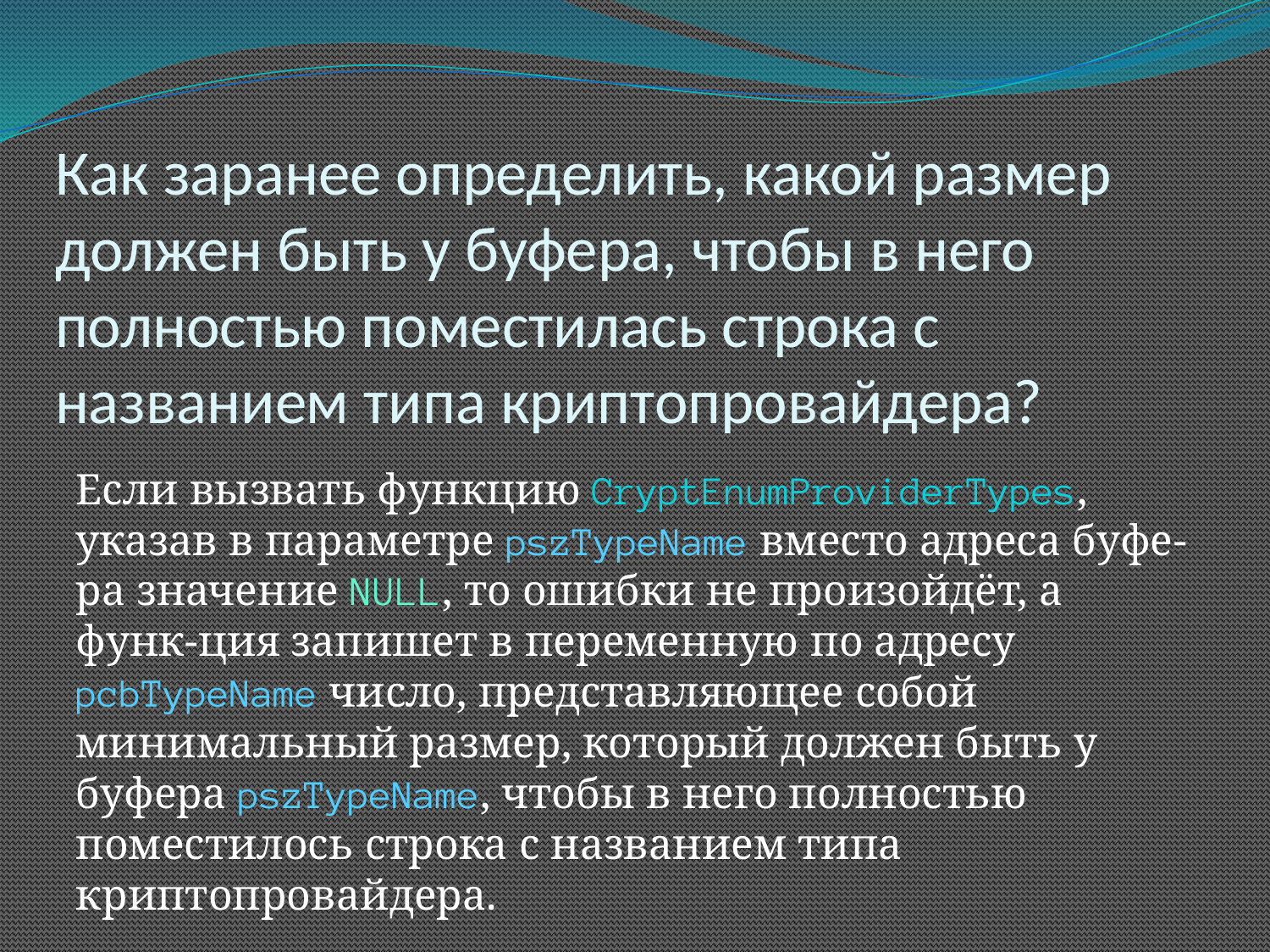

# Как заранее определить, какой размер должен быть у буфера, чтобы в него полностью поместилась строка с названием типа криптопровайдера?
Если вызвать функцию CryptEnumProviderTypes, указав в параметре pszTypeName вместо адреса буфе-ра значение NULL, то ошибки не произойдёт, а функ-ция запишет в переменную по адресу pcbTypeName число, представляющее собой минимальный размер, который должен быть у буфера pszTypeName, чтобы в него полностью поместилось строка с названием типа  криптопровайдера.